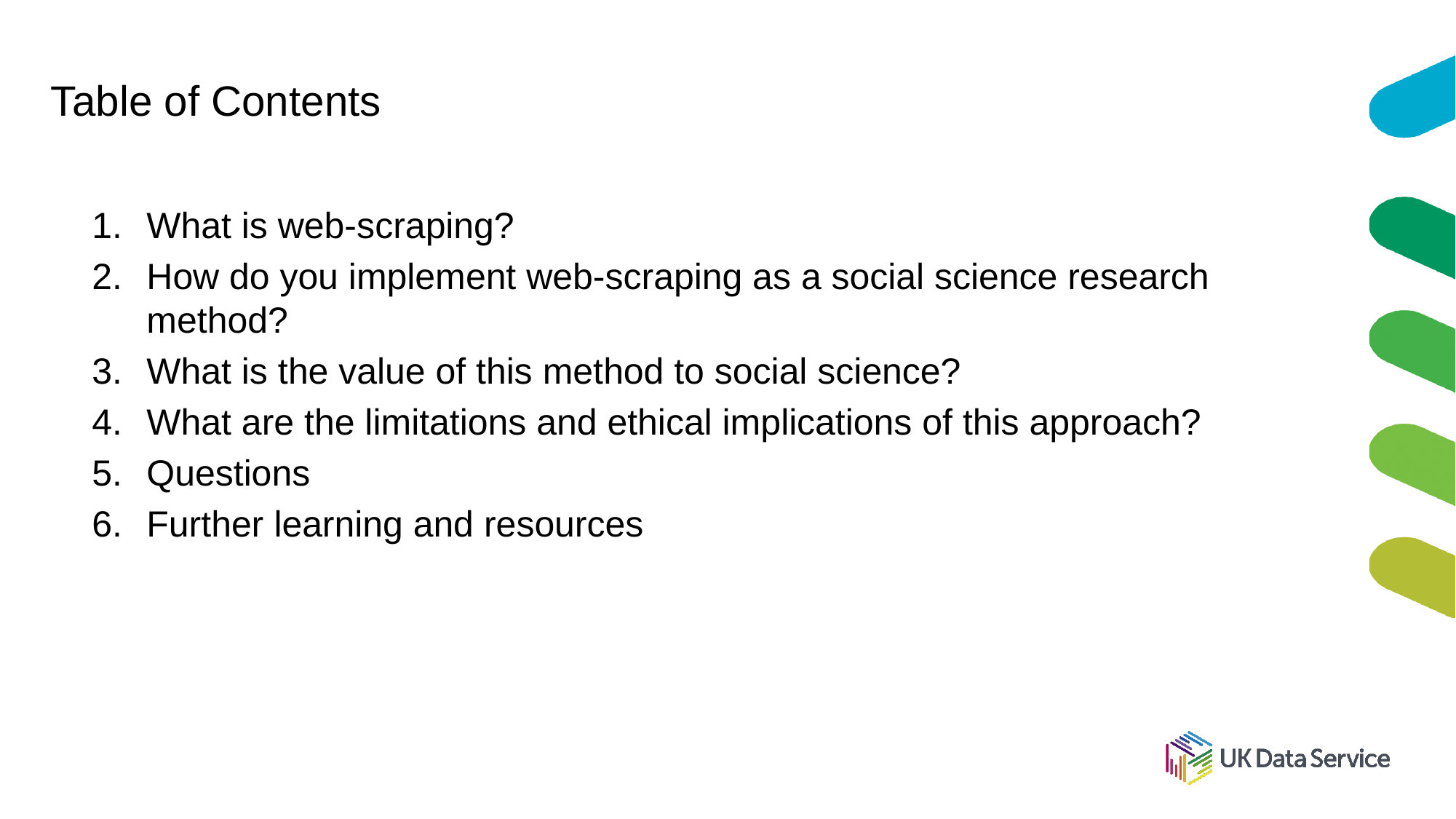

# Table of Contents
What is web-scraping?
How do you implement web-scraping as a social science research method?
What is the value of this method to social science?
What are the limitations and ethical implications of this approach?
Questions
Further learning and resources